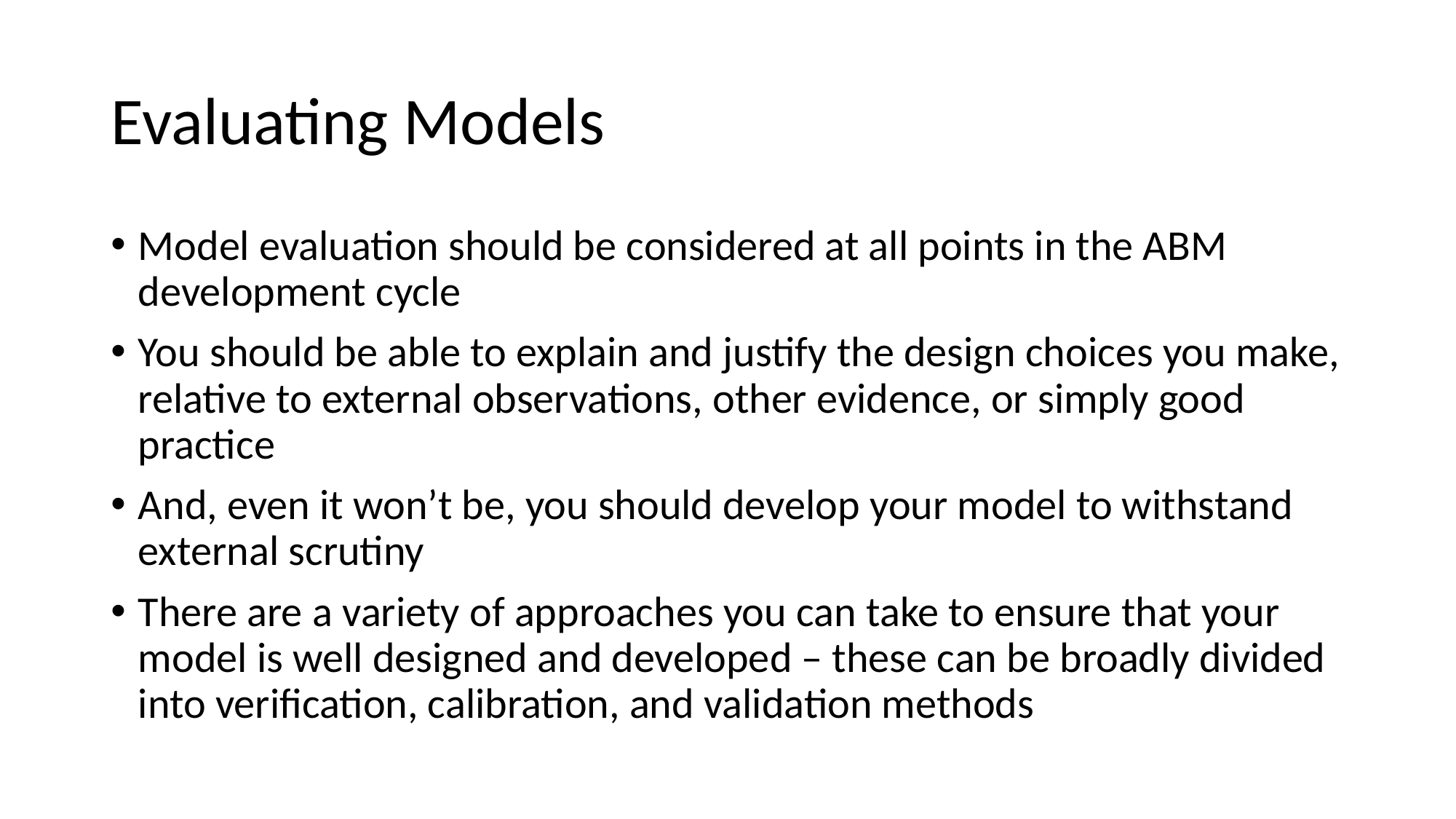

# Evaluating Models
Model evaluation should be considered at all points in the ABM development cycle
You should be able to explain and justify the design choices you make, relative to external observations, other evidence, or simply good practice
And, even it won’t be, you should develop your model to withstand external scrutiny
There are a variety of approaches you can take to ensure that your model is well designed and developed – these can be broadly divided into verification, calibration, and validation methods